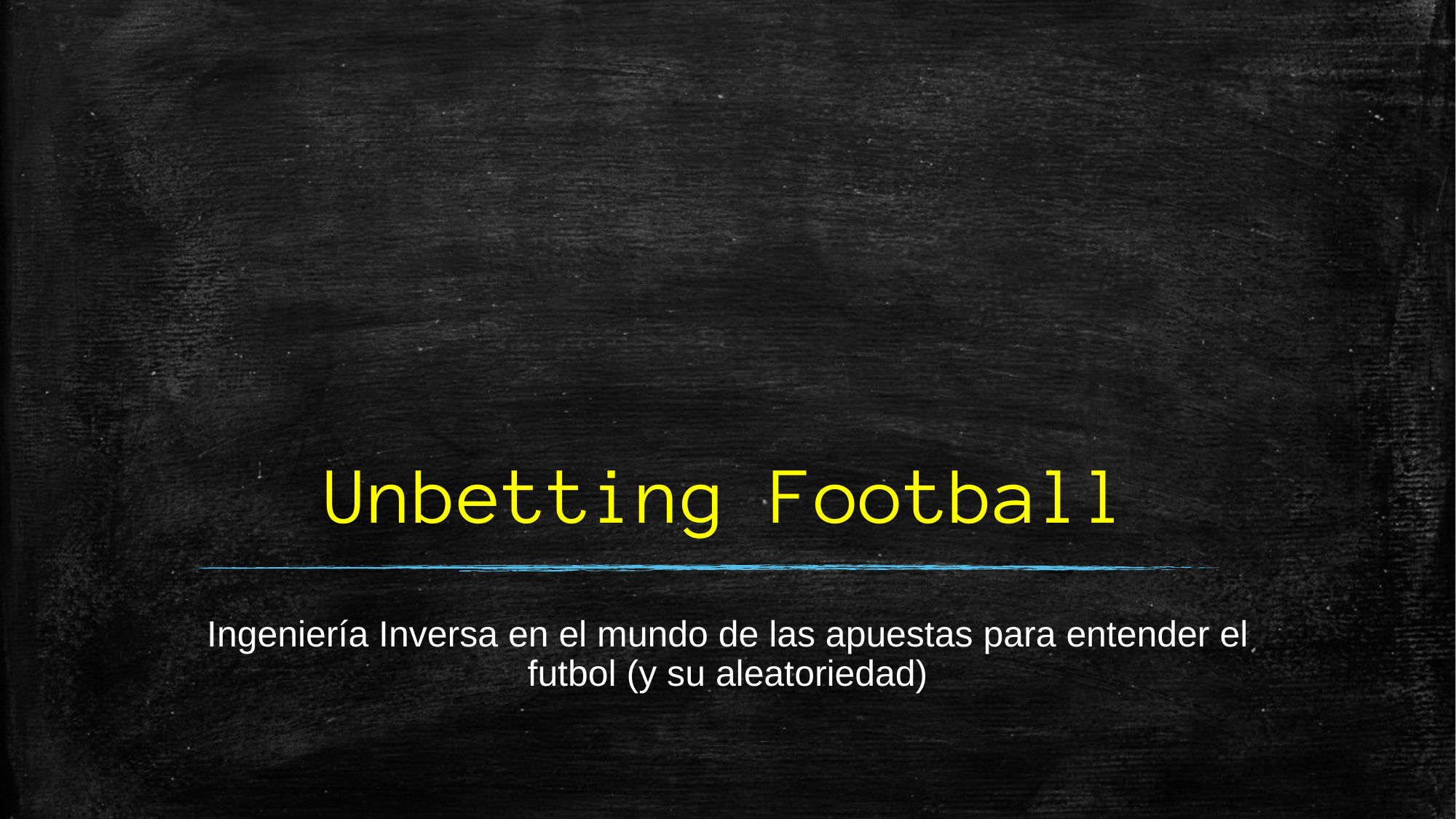

# Unbetting Football
Ingeniería Inversa en el mundo de las apuestas para entender el futbol (y su aleatoriedad)